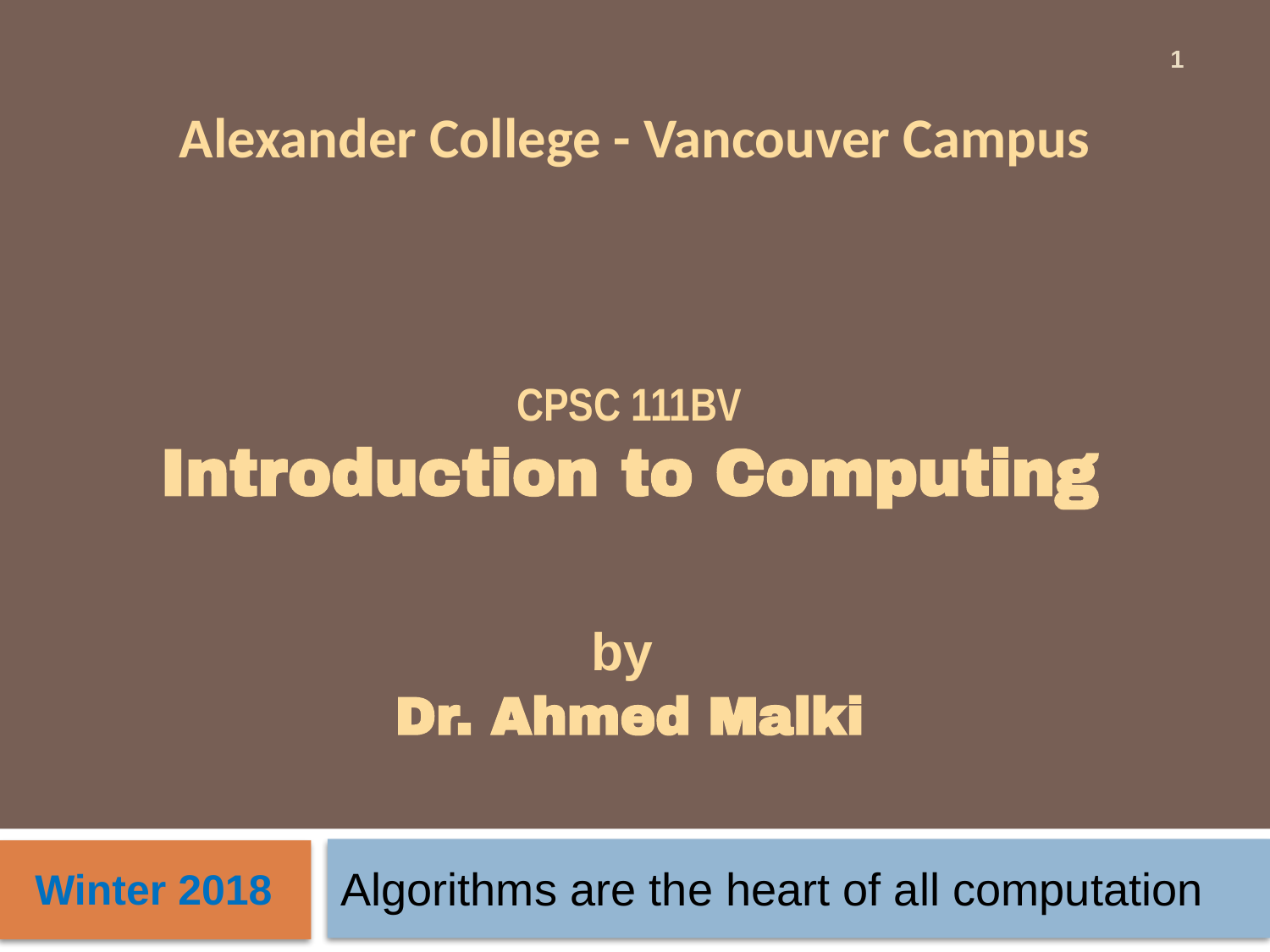

1
Alexander College - Vancouver Campus
# CPSC 111BV Introduction to Computing by Dr. Ahmed Malki
Algorithms are the heart of all computation
Winter 2018